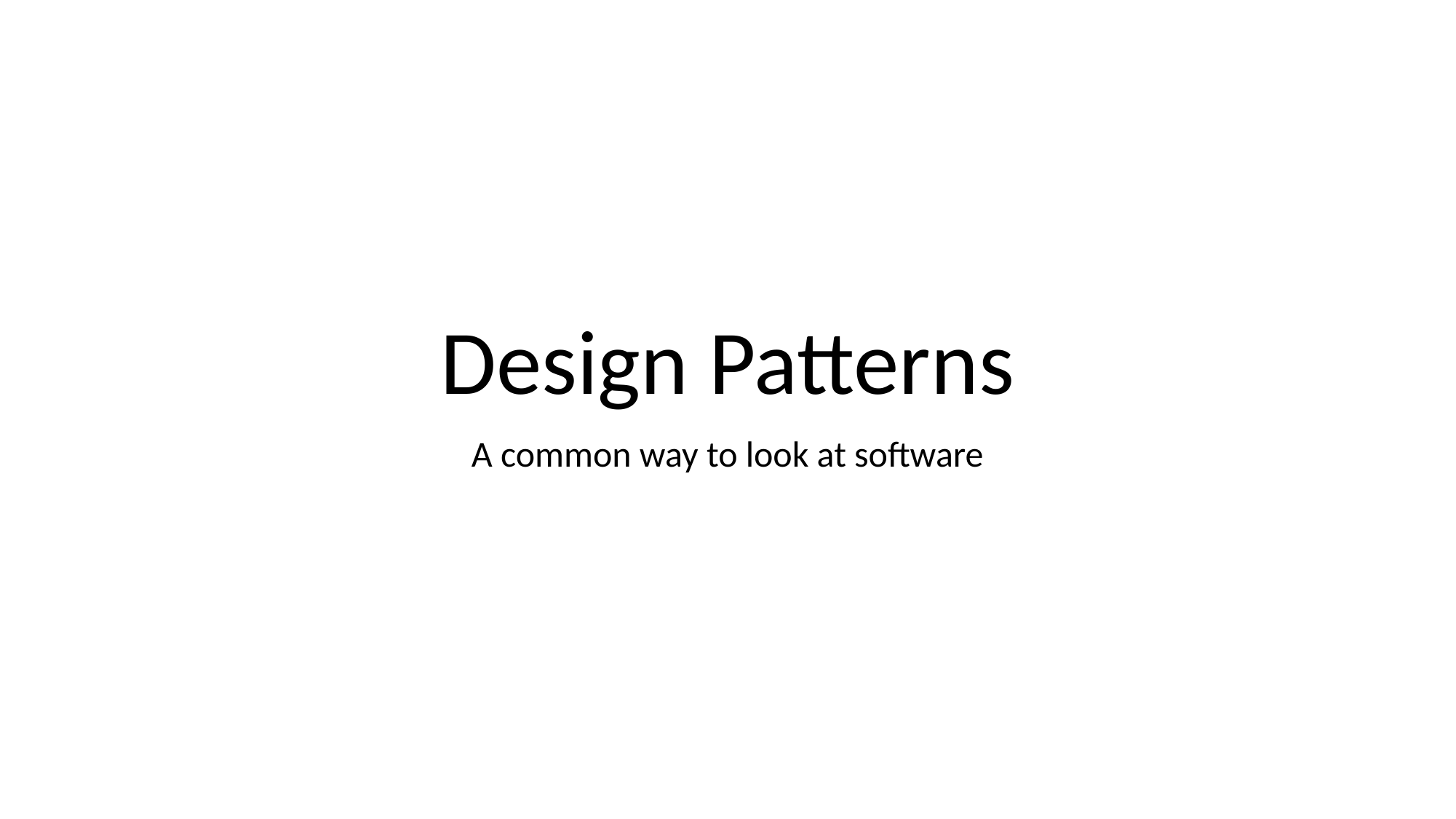

# Design Patterns
A common way to look at software